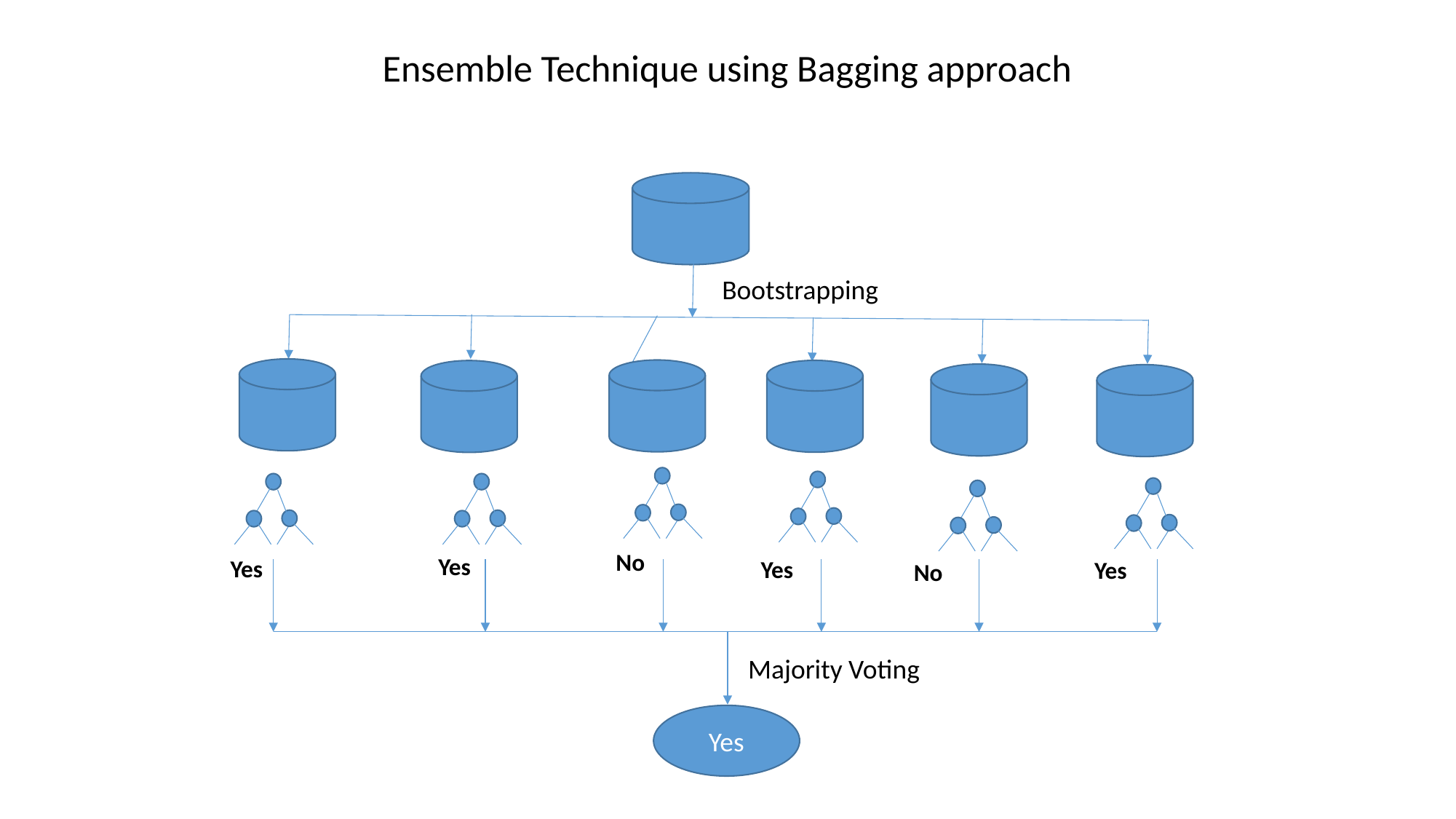

# Ensemble Technique using Bagging approach

Bootstrapping

No
Yes
Yes
Yes
Yes
No
Majority Voting
Yes